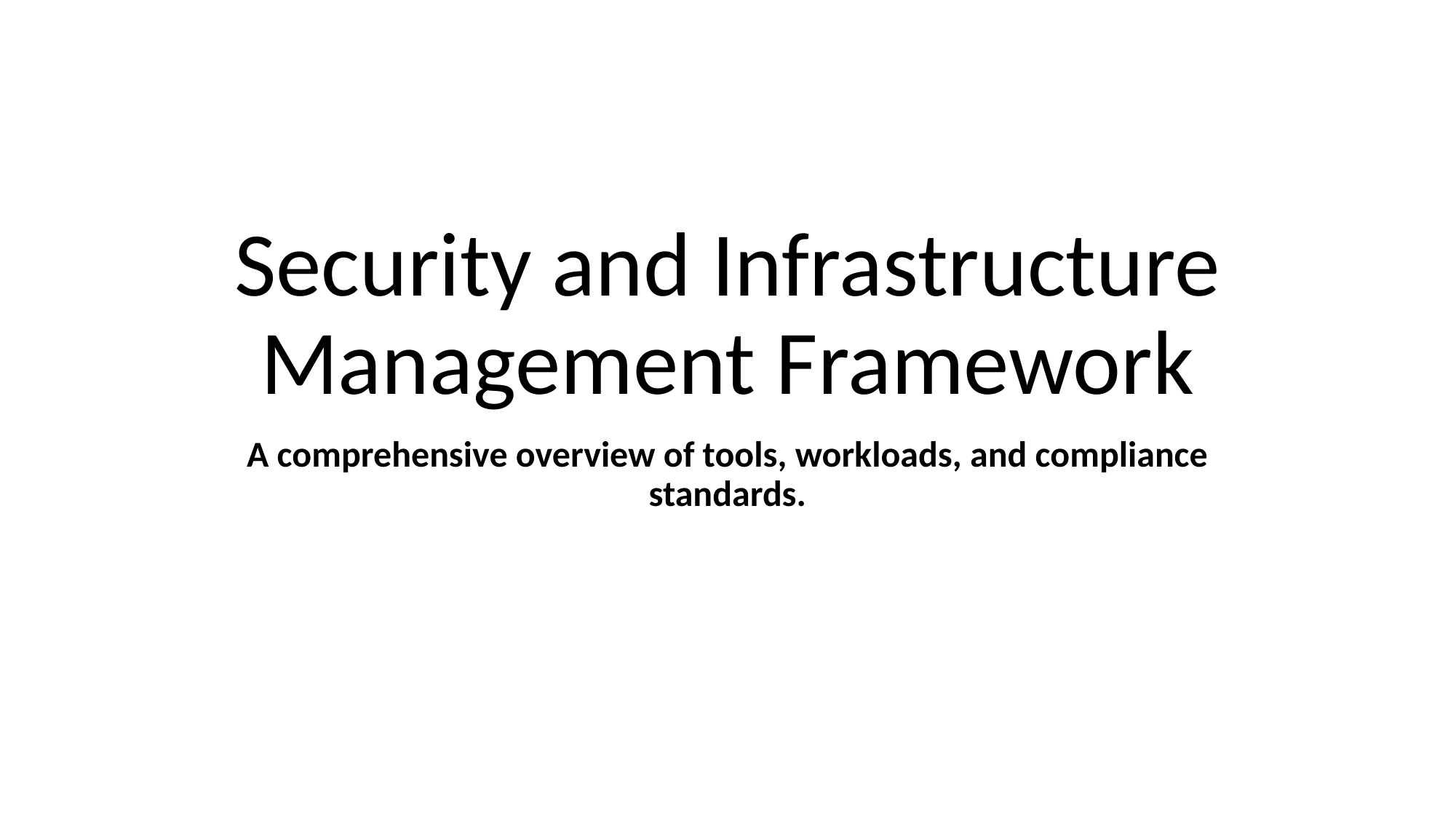

# Security and Infrastructure Management Framework
A comprehensive overview of tools, workloads, and compliance standards.